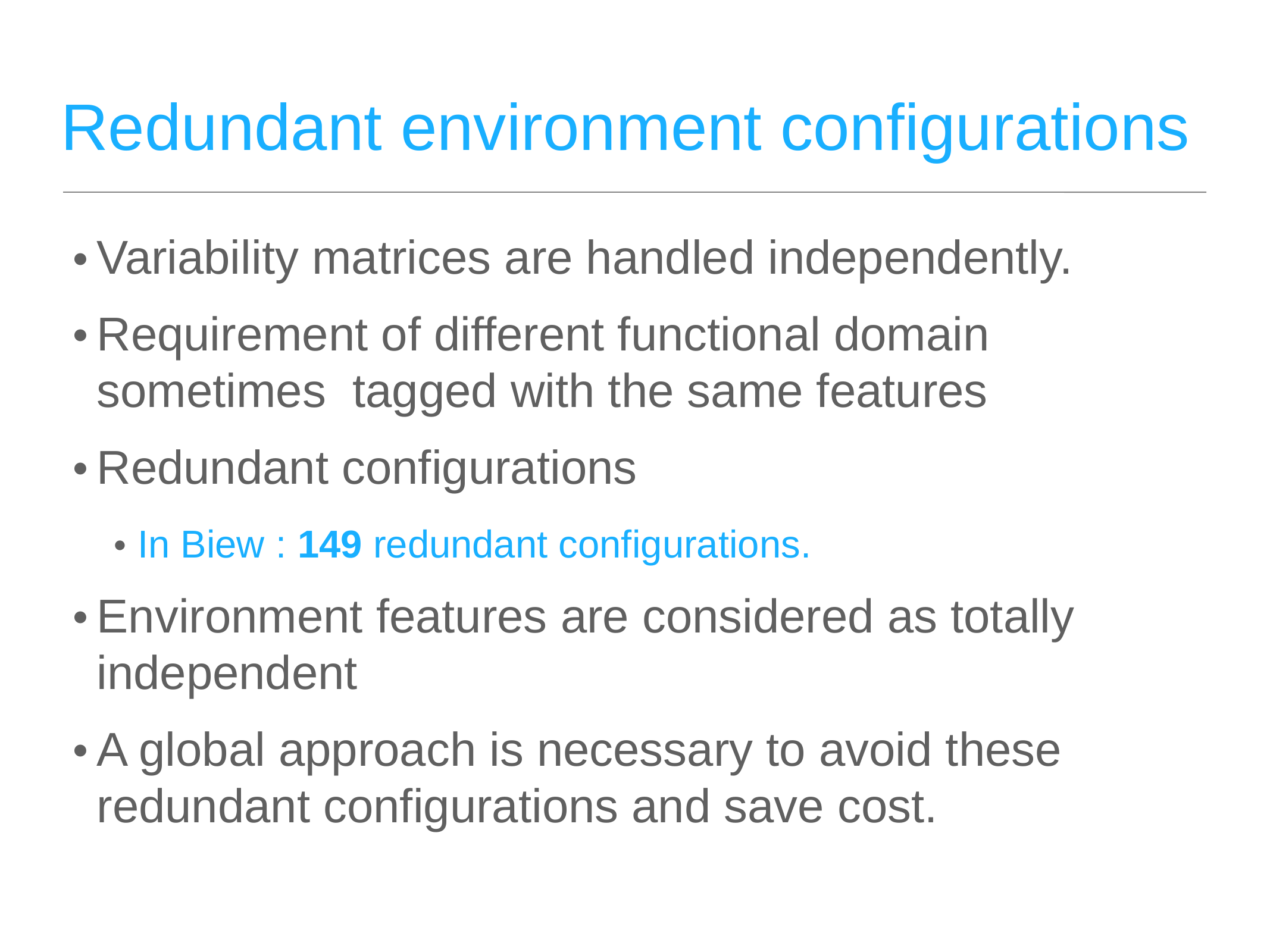

# Redundant environment configurations
Variability matrices are handled independently.
Requirement of different functional domain sometimes  tagged with the same features
Redundant configurations
In Biew : 149 redundant configurations.
Environment features are considered as totally independent
A global approach is necessary to avoid these redundant configurations and save cost.